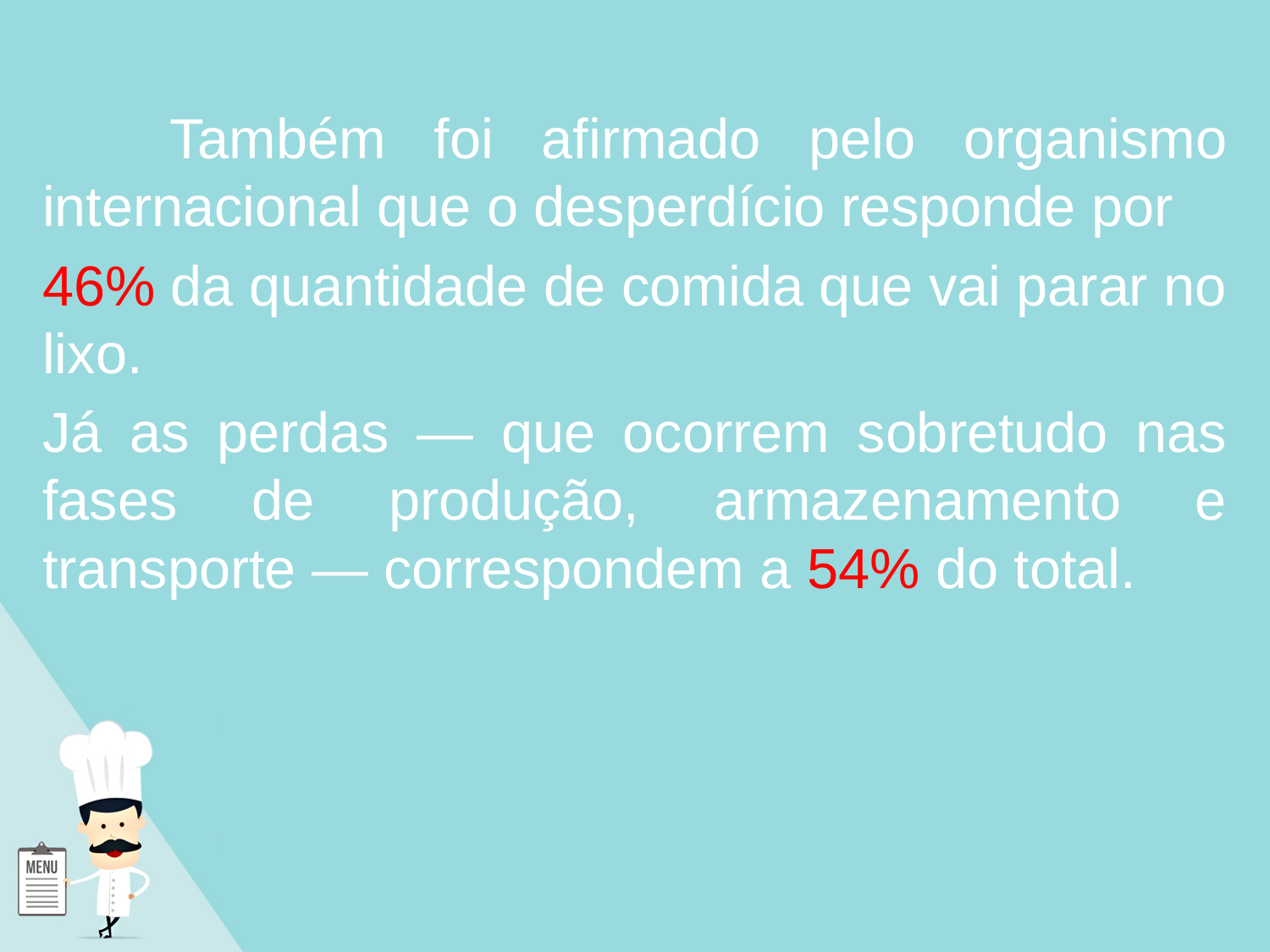

Também foi afirmado pelo organismo internacional que o desperdício responde por
46% da quantidade de comida que vai parar no lixo.
Já as perdas — que ocorrem sobretudo nas fases de produção, armazenamento e transporte — correspondem a 54% do total.